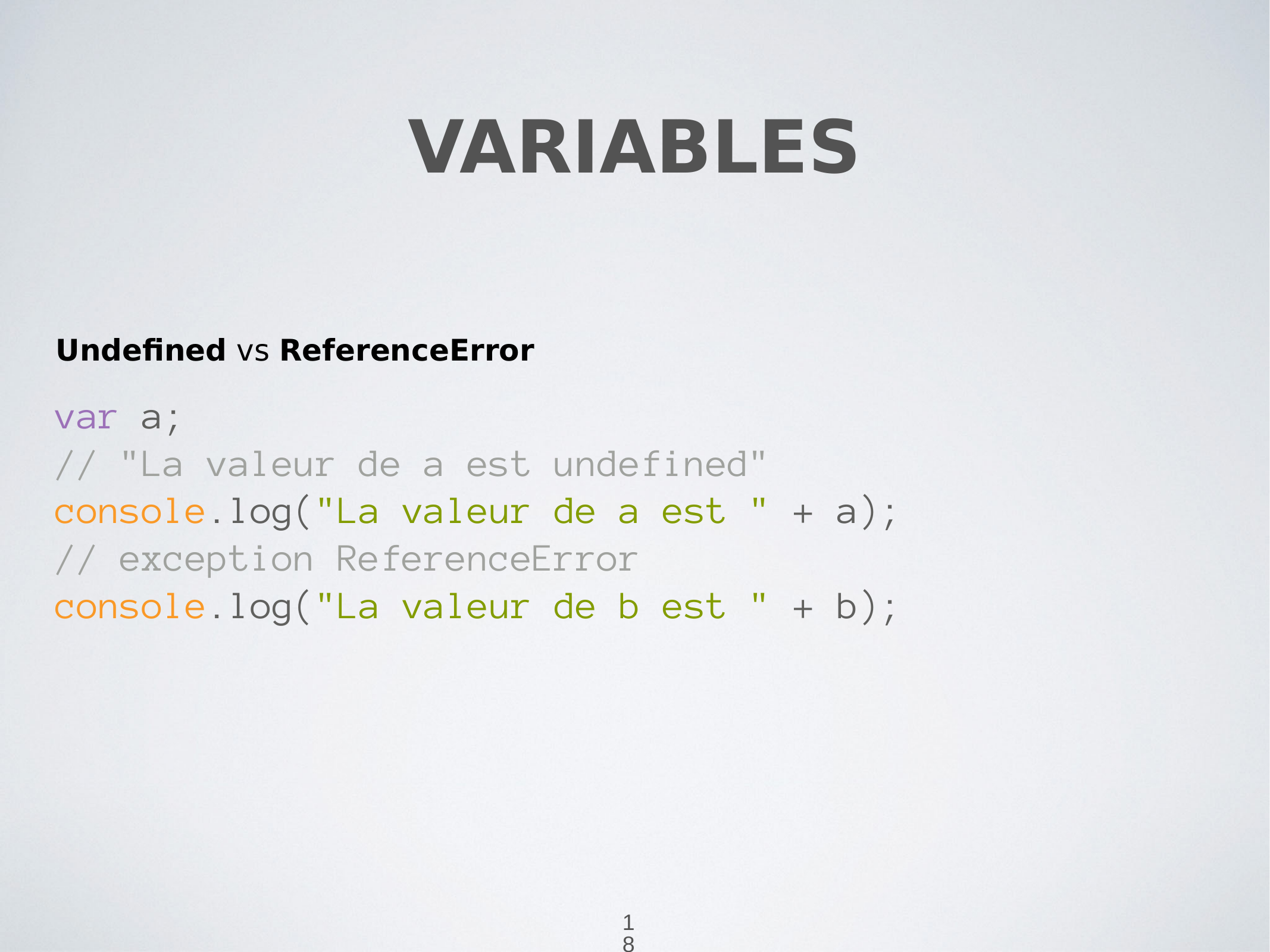

18
# Variables
Undefined vs ReferenceError

var a;
// "La valeur de a est undefined"
console.log("La valeur de a est " + a);
// exception ReferenceError
console.log("La valeur de b est " + b);